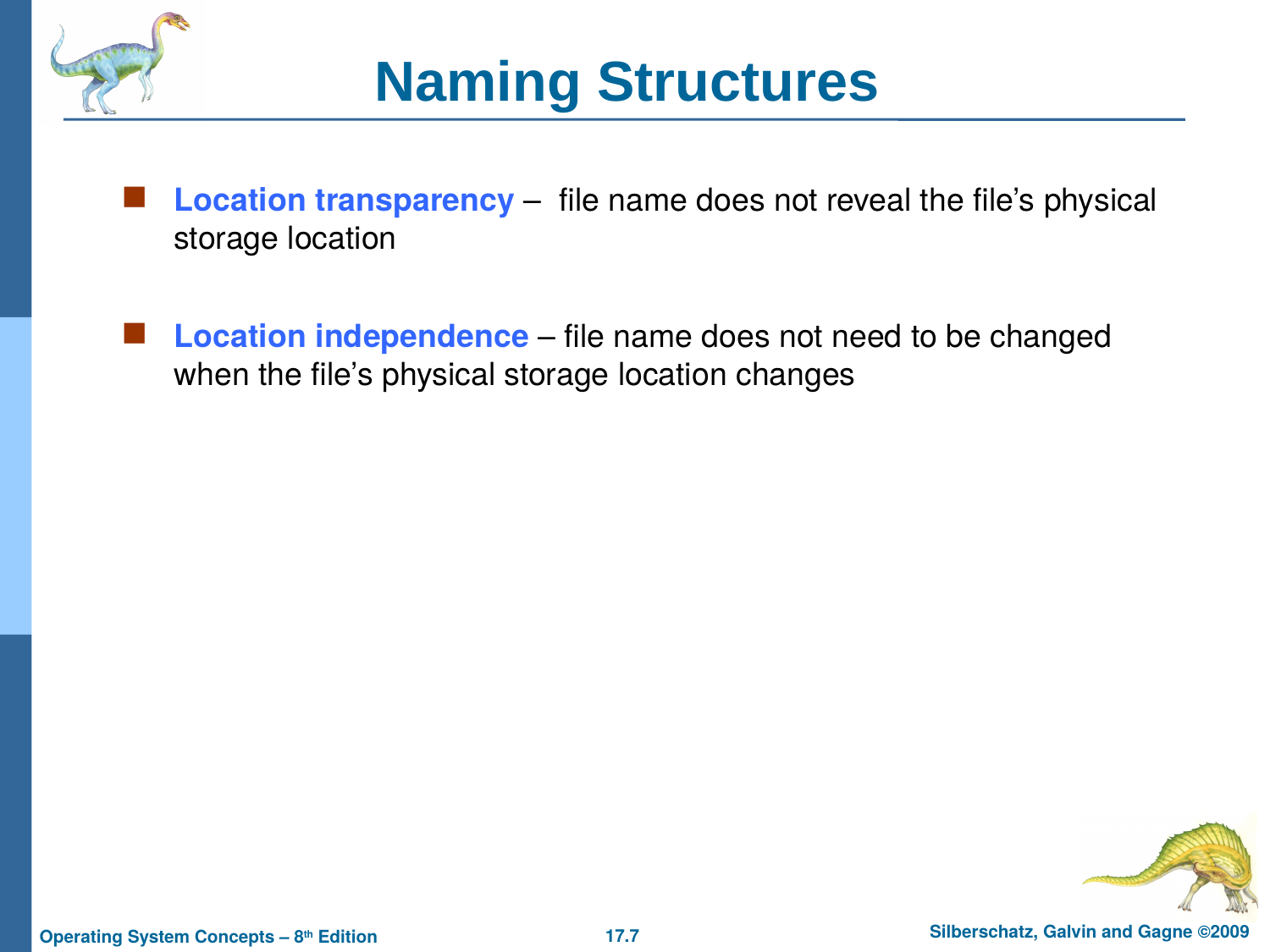

# Naming Structures
Location transparency –  file name does not reveal the file’s physical storage location

Location independence – file name does not need to be changed when the file’s physical storage location changes